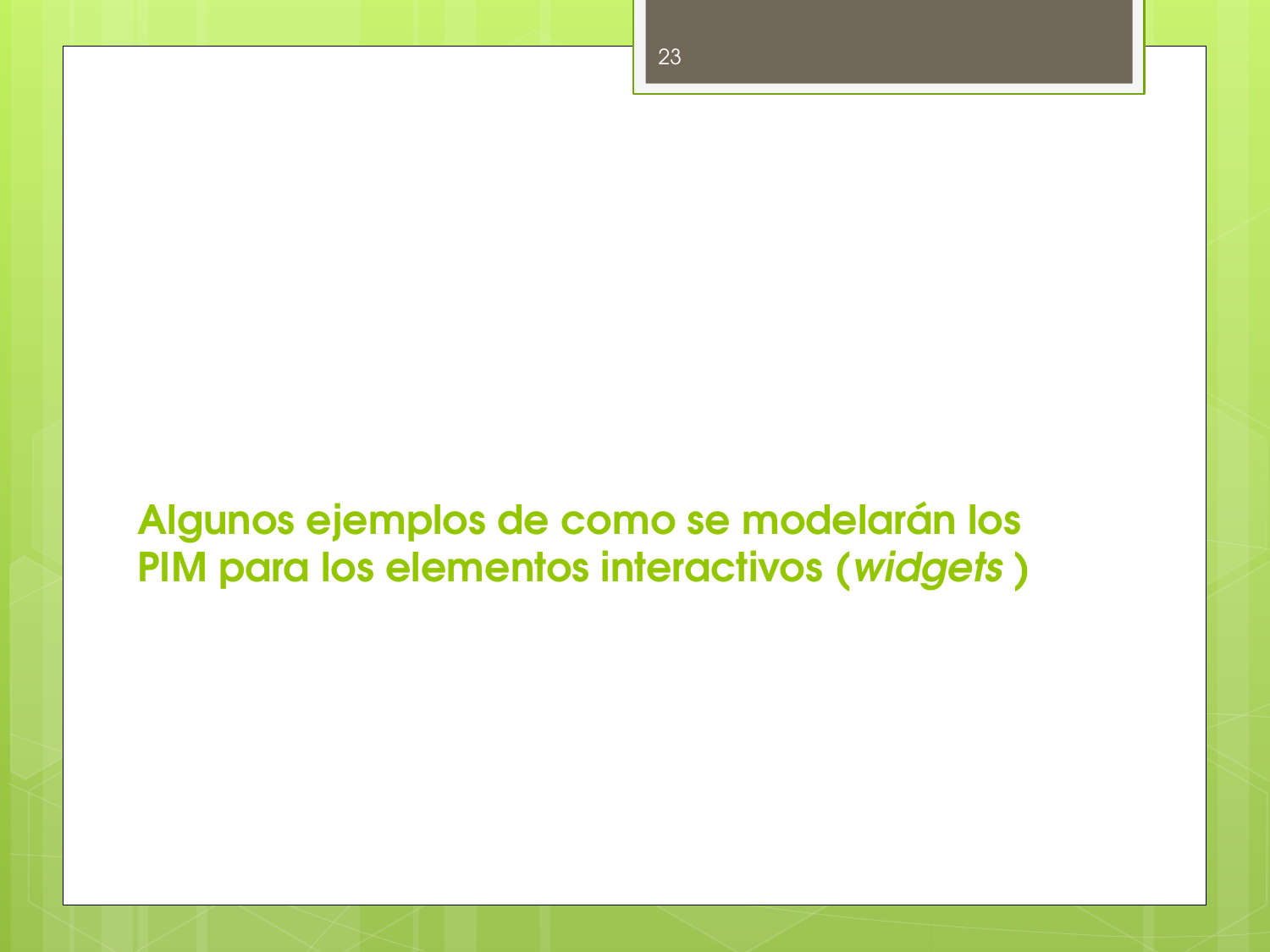

23
# Algunos ejemplos de como se modelarán los PIM para los elementos interactivos (widgets )